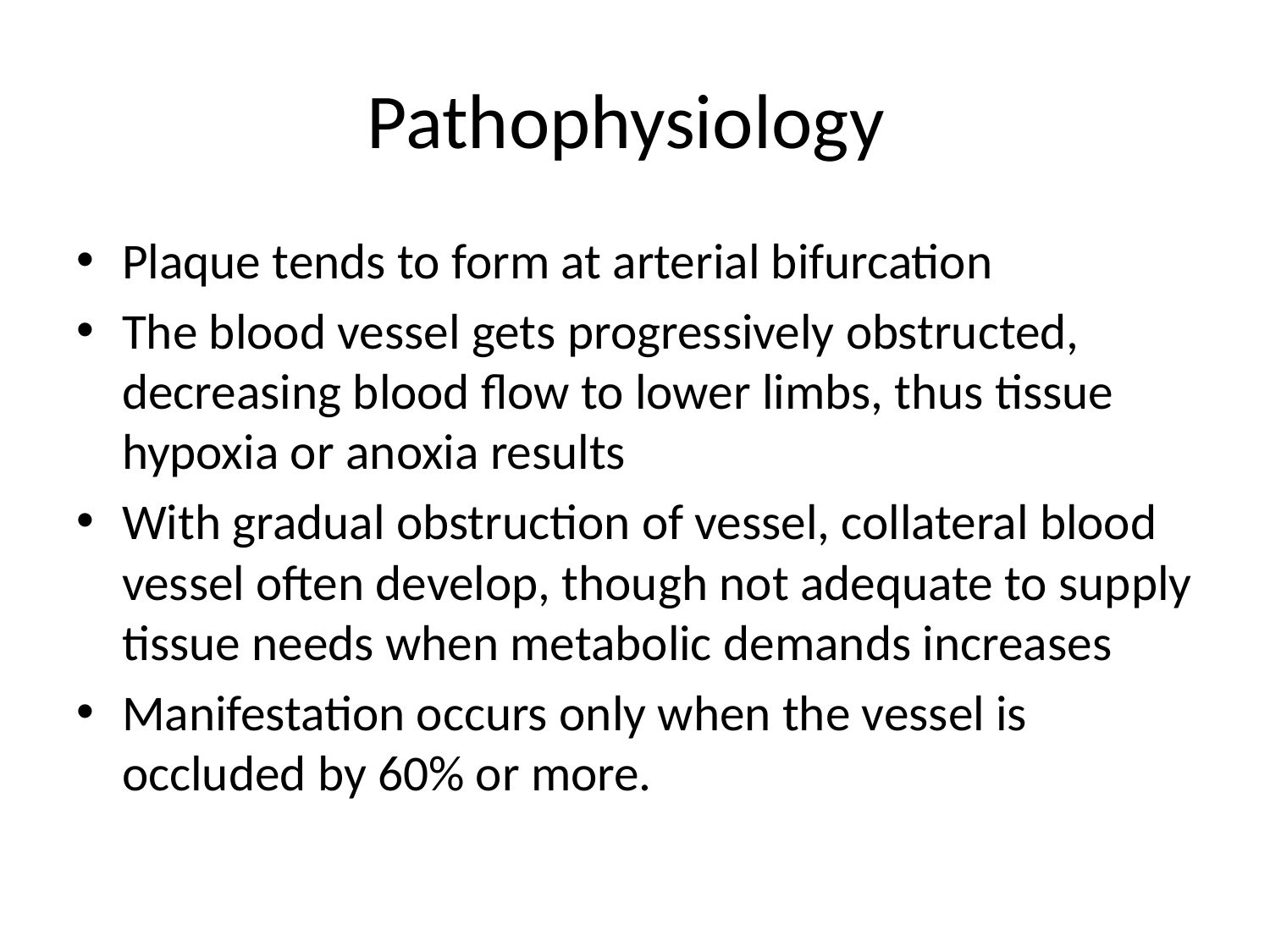

# Pathophysiology
Plaque tends to form at arterial bifurcation
The blood vessel gets progressively obstructed, decreasing blood flow to lower limbs, thus tissue hypoxia or anoxia results
With gradual obstruction of vessel, collateral blood vessel often develop, though not adequate to supply tissue needs when metabolic demands increases
Manifestation occurs only when the vessel is occluded by 60% or more.